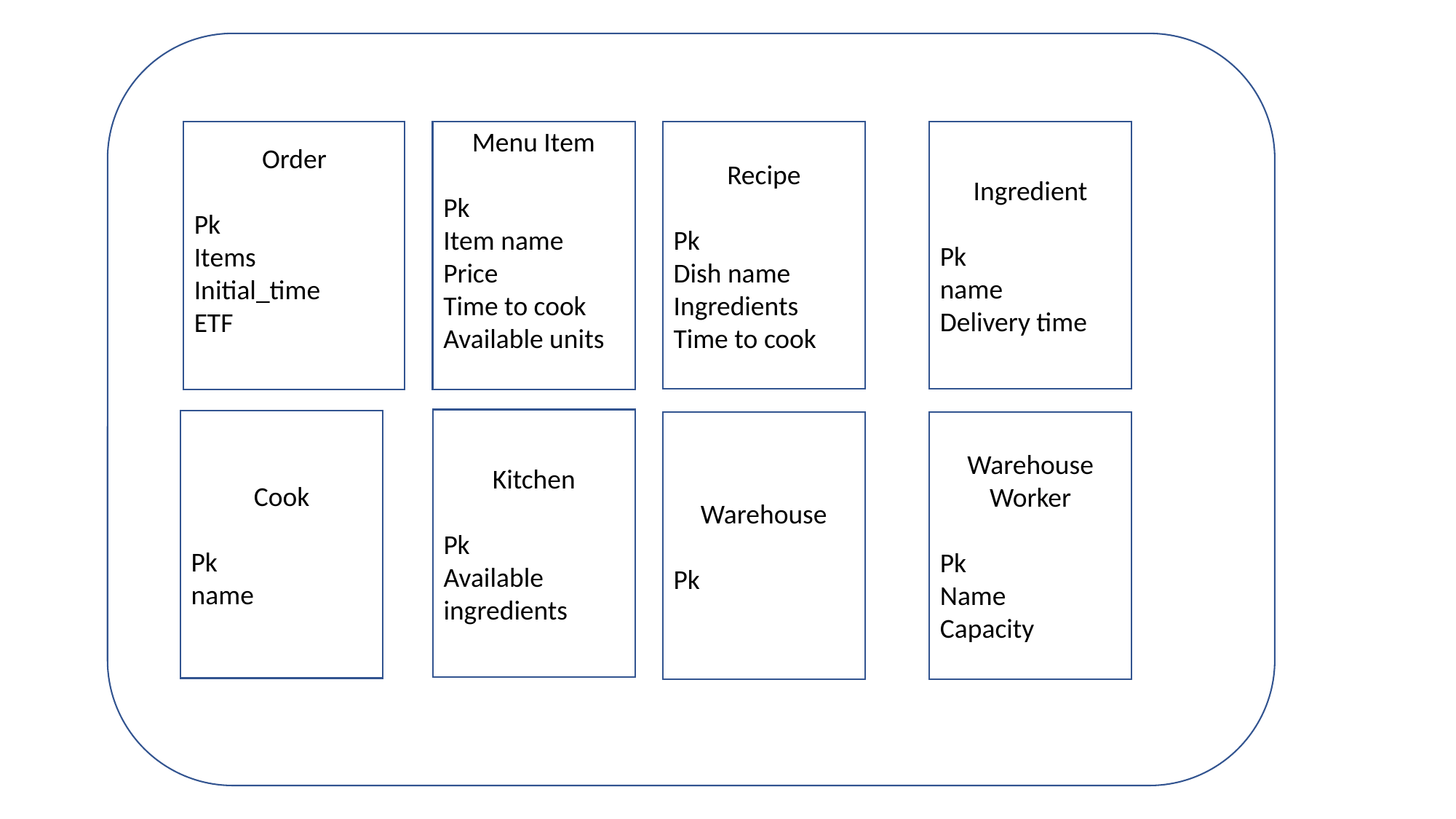

Recipe

Pk
Dish name
Ingredients
Time to cook
Ingredient

Pk
name
Delivery time
Order

Pk
Items
Initial_time
ETF

Menu Item

Pk
Item name
Price
Time to cook
Available units

Kitchen

Pk
Available ingredients
Cook

Pk
name
Warehouse

Pk
Warehouse Worker

Pk
Name
Capacity